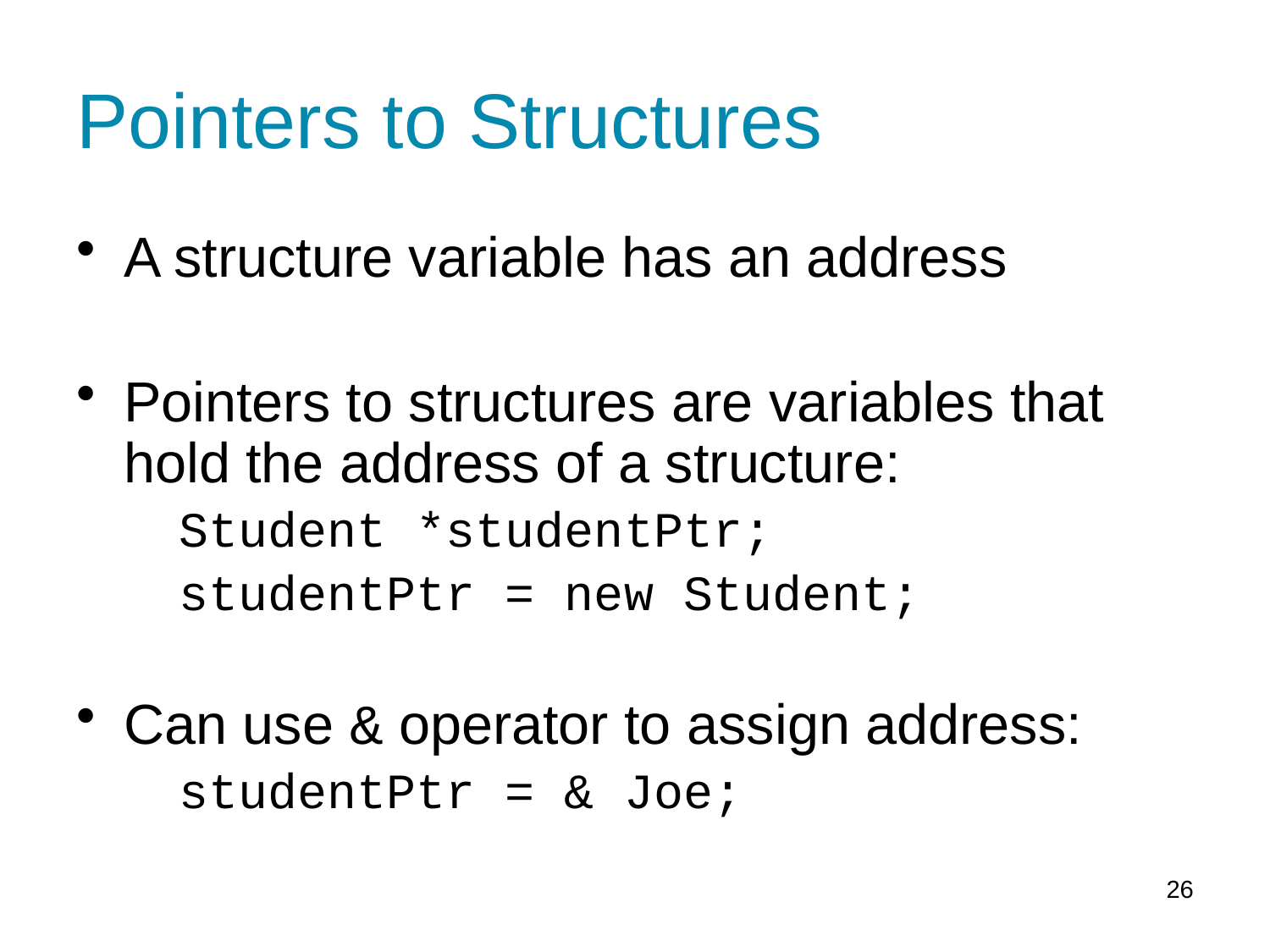

# Pointers to Structures
A structure variable has an address

Pointers to structures are variables that hold the address of a structure:
	Student *studentPtr;
	studentPtr = new Student;

Can use & operator to assign address:
	studentPtr = & Joe;

26